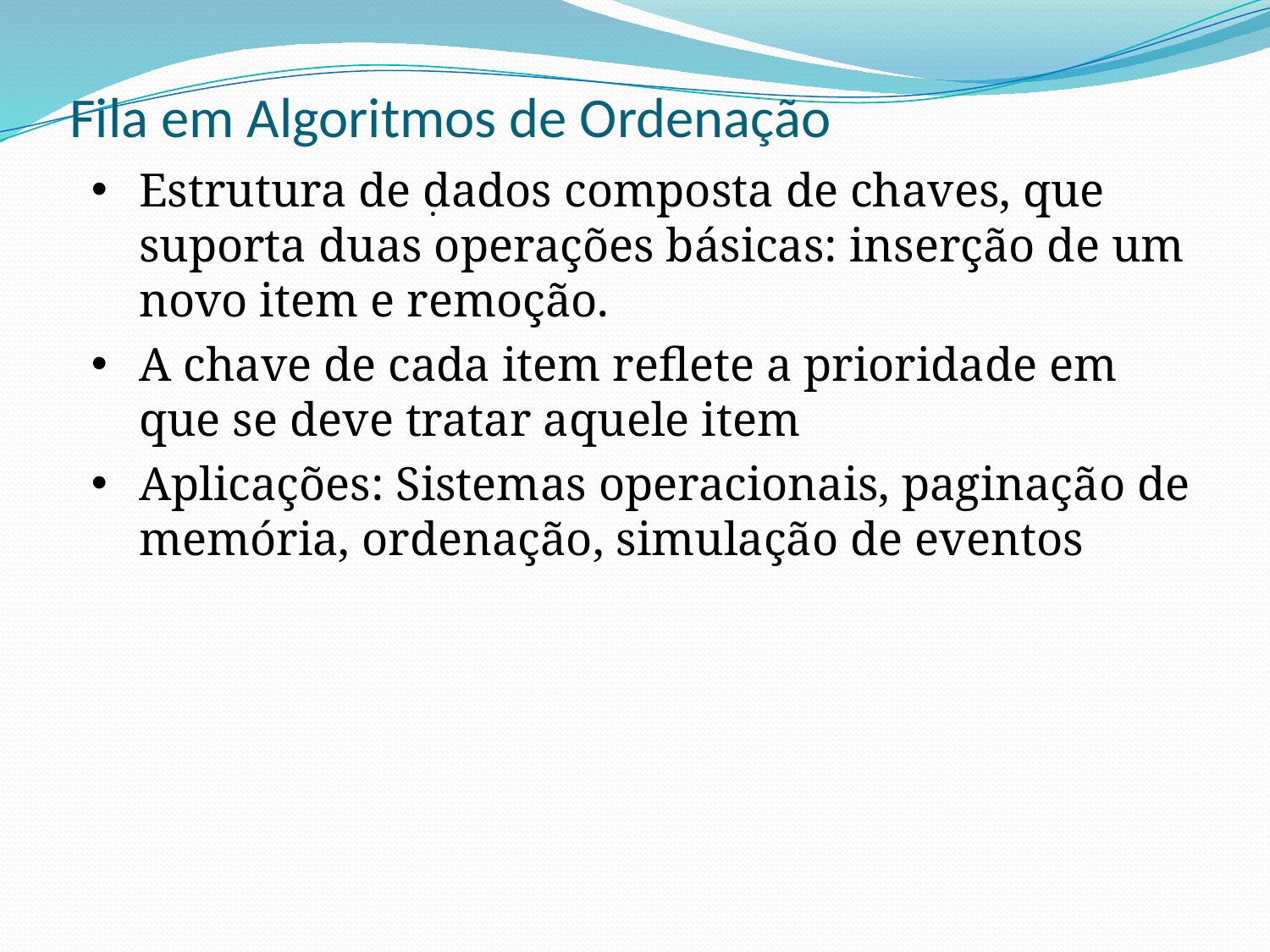

# Fila em Algoritmos de Ordenação
Estrutura de dados composta de chaves, que suporta duas operações básicas: inserção de um novo item e remoção.
A chave de cada item reflete a prioridade em que se deve tratar aquele item
Aplicações: Sistemas operacionais, paginação de memória, ordenação, simulação de eventos
.